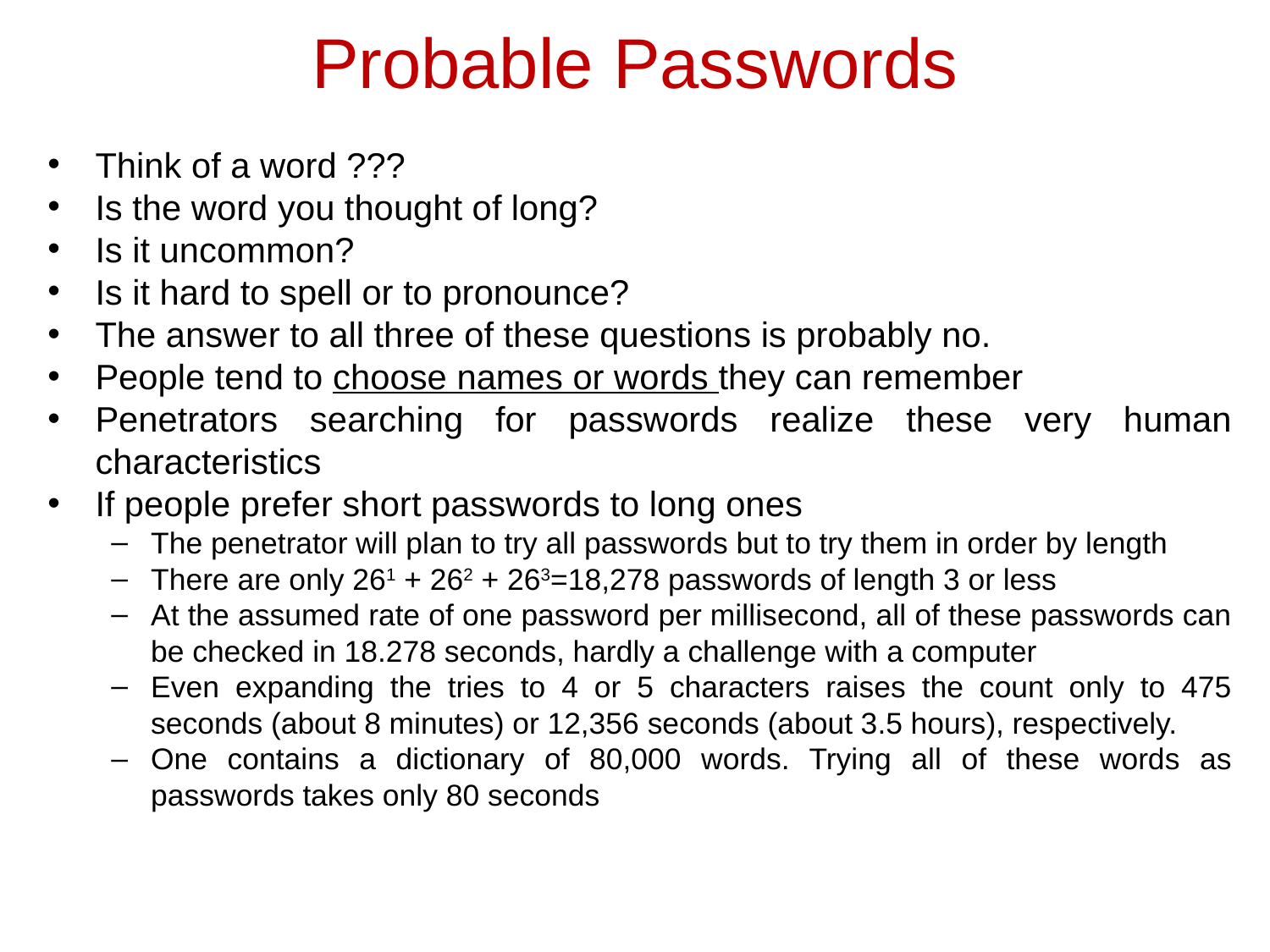

# Probable Passwords
Think of a word ???
Is the word you thought of long?
Is it uncommon?
Is it hard to spell or to pronounce?
The answer to all three of these questions is probably no.
People tend to choose names or words they can remember
Penetrators searching for passwords realize these very human characteristics
If people prefer short passwords to long ones
The penetrator will plan to try all passwords but to try them in order by length
There are only 261 + 262 + 263=18,278 passwords of length 3 or less
At the assumed rate of one password per millisecond, all of these passwords can be checked in 18.278 seconds, hardly a challenge with a computer
Even expanding the tries to 4 or 5 characters raises the count only to 475 seconds (about 8 minutes) or 12,356 seconds (about 3.5 hours), respectively.
One contains a dictionary of 80,000 words. Trying all of these words as passwords takes only 80 seconds